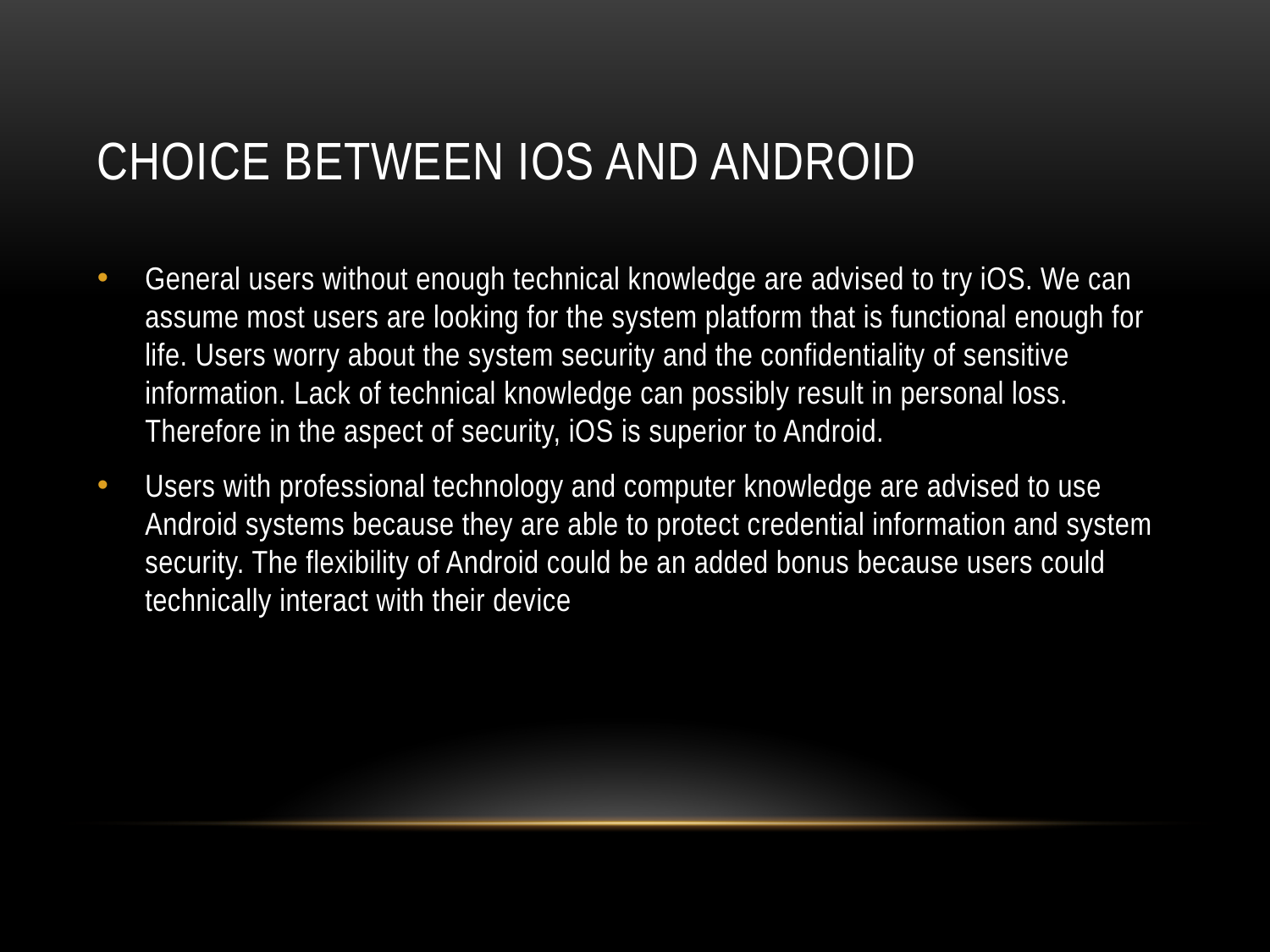

# Choice between iOS and android

General users without enough technical knowledge are advised to try iOS. We can assume most users are looking for the system platform that is functional enough for life. Users worry about the system security and the confidentiality of sensitive information. Lack of technical knowledge can possibly result in personal loss. Therefore in the aspect of security, iOS is superior to Android.
Users with professional technology and computer knowledge are advised to use Android systems because they are able to protect credential information and system security. The flexibility of Android could be an added bonus because users could technically interact with their device